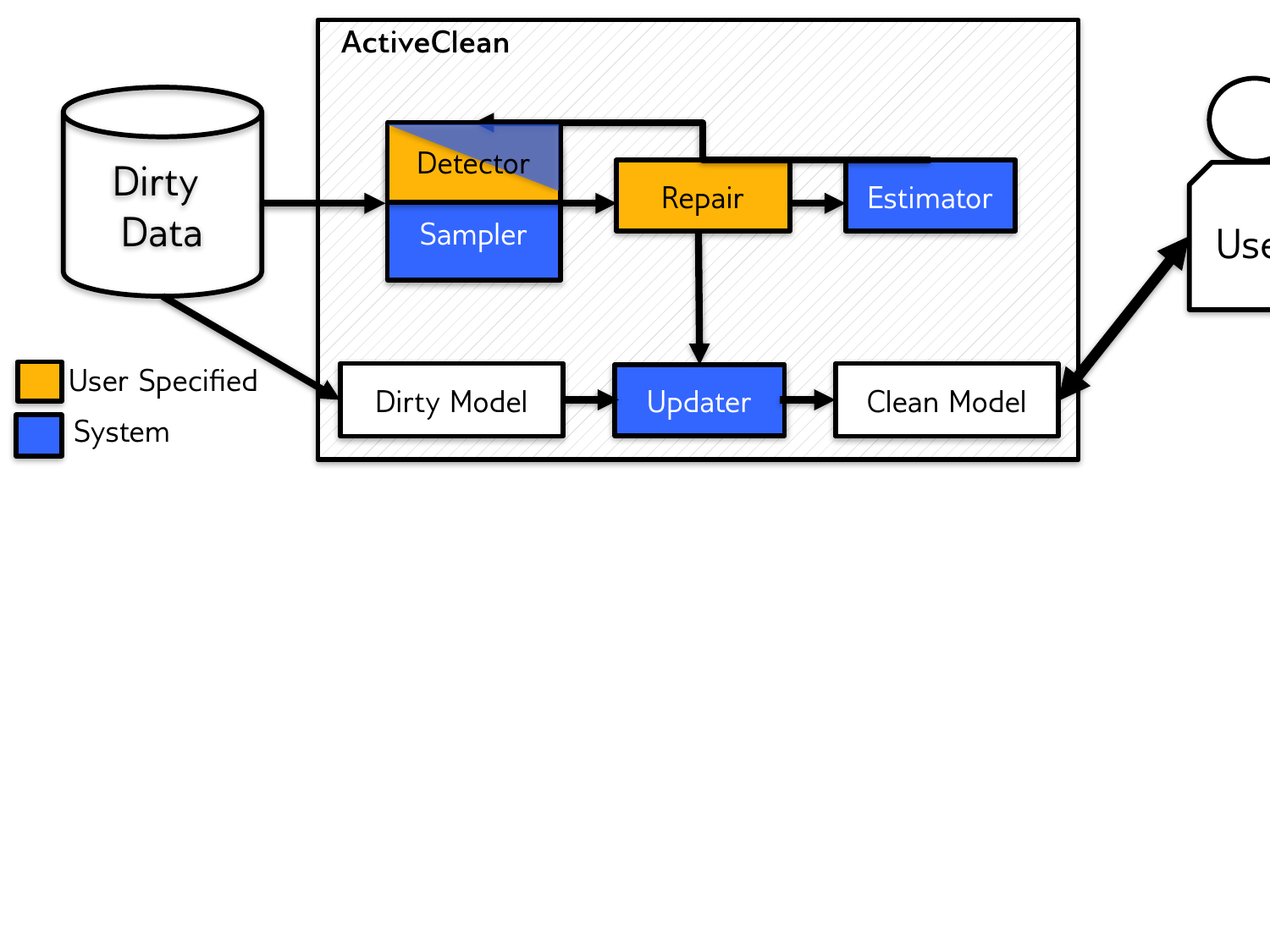

ActiveClean

Dirty
Data

Sampler
Estimator
Repair
User
User Specified

Dirty Model
Clean Model
Updater
System

Detector